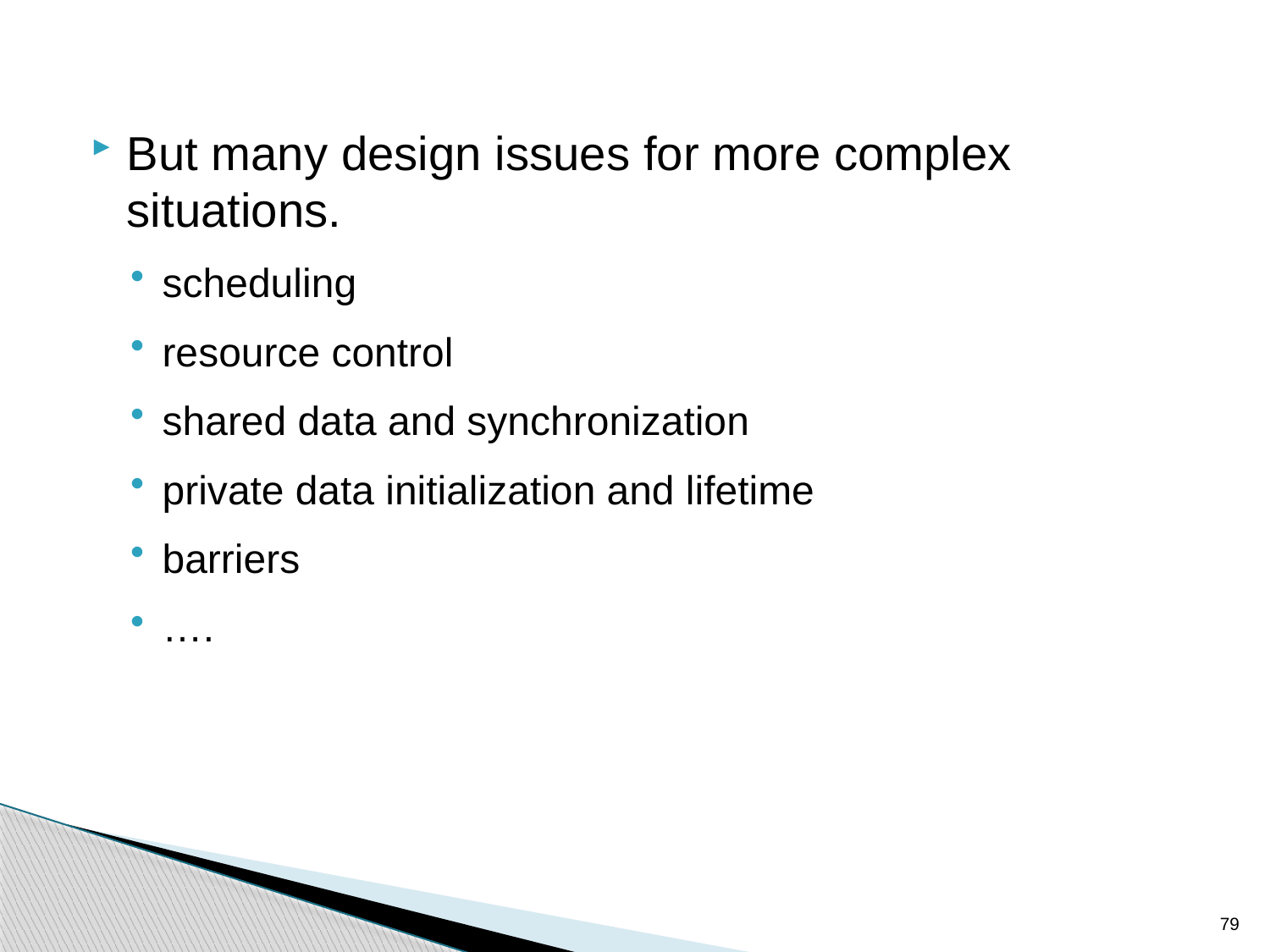

But many design issues for more complex situations.
scheduling
resource control
shared data and synchronization
private data initialization and lifetime
barriers
….
79